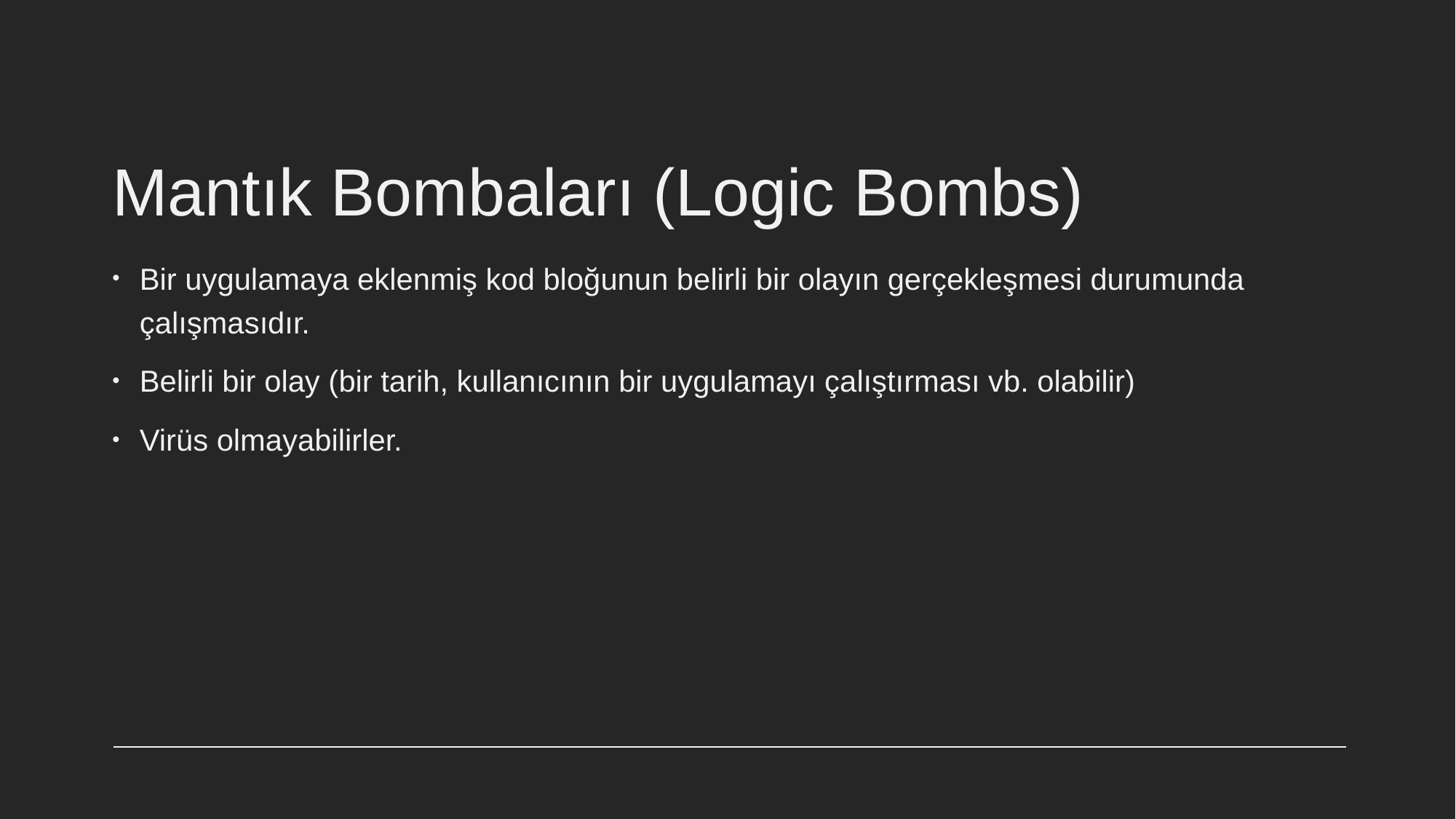

# Mantık Bombaları (Logic Bombs)
Bir uygulamaya eklenmiş kod bloğunun belirli bir olayın gerçekleşmesi durumunda çalışmasıdır.
Belirli bir olay (bir tarih, kullanıcının bir uygulamayı çalıştırması vb. olabilir)
Virüs olmayabilirler.